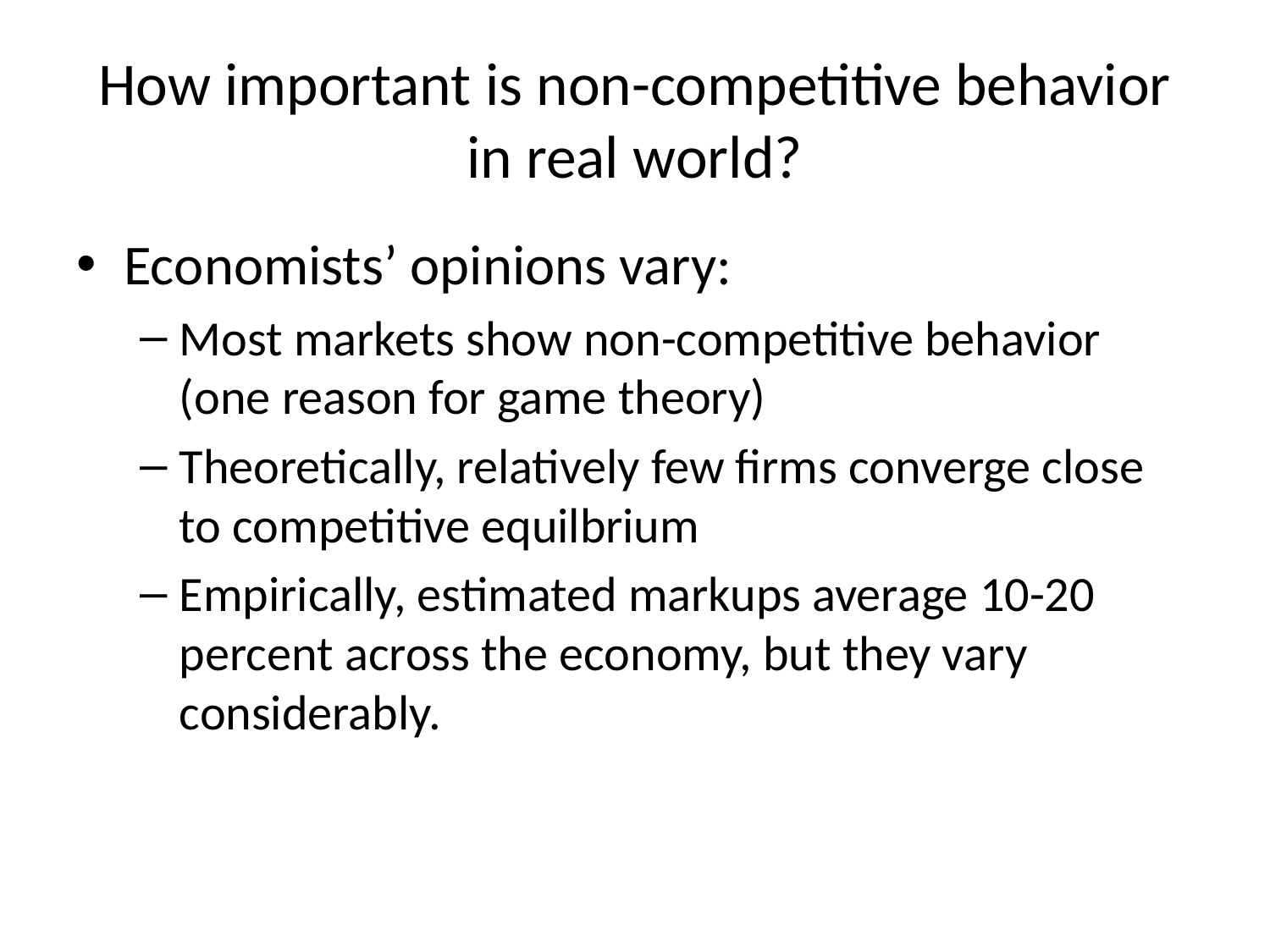

# How important is non-competitive behavior in real world?
Economists’ opinions vary:
Most markets show non-competitive behavior (one reason for game theory)
Theoretically, relatively few firms converge close to competitive equilbrium
Empirically, estimated markups average 10-20 percent across the economy, but they vary considerably.